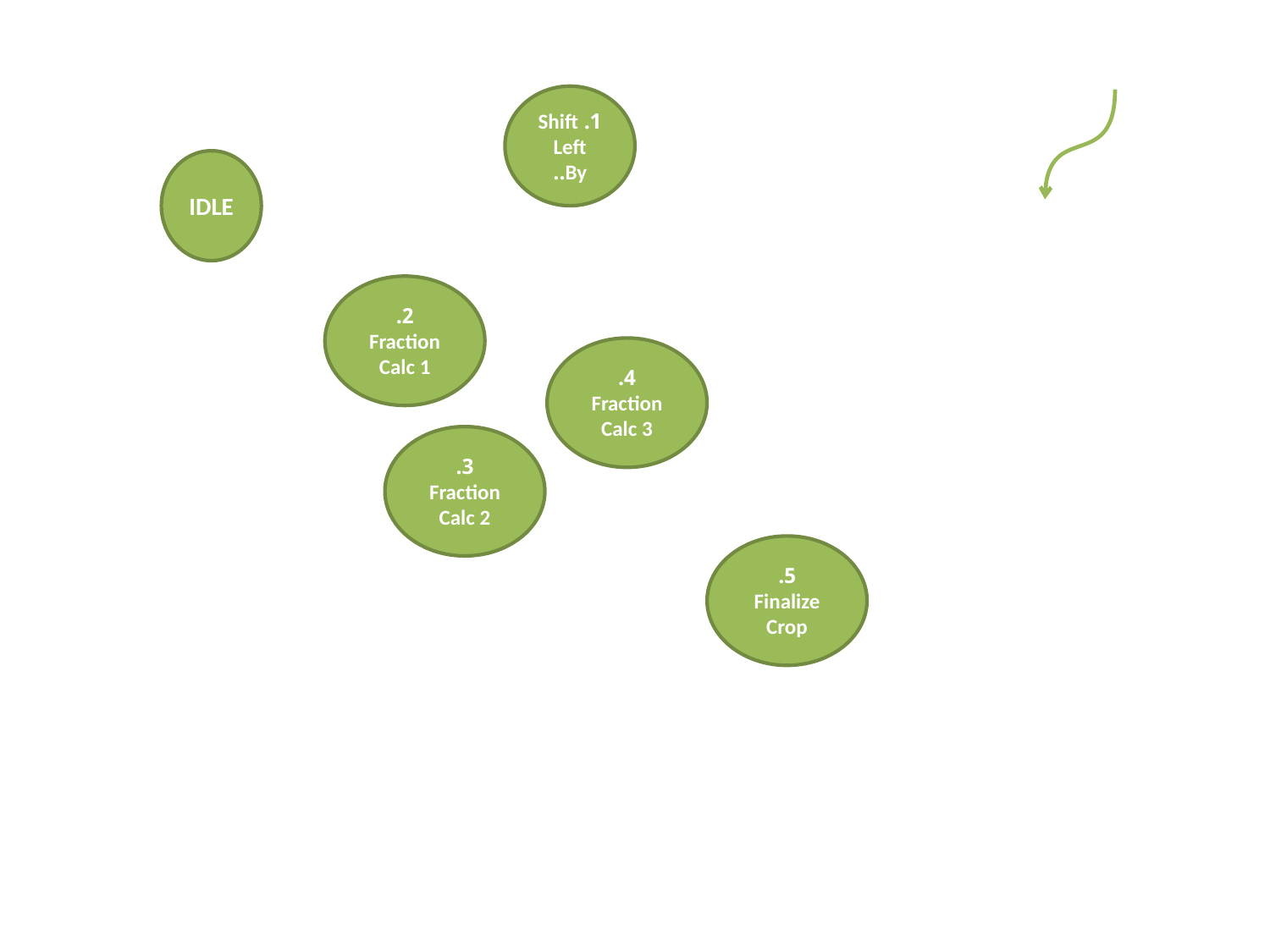

1. Shift Left By..
IDLE
2. Fraction Calc 1
4. Fraction Calc 3
3. Fraction Calc 2
5. Finalize Crop